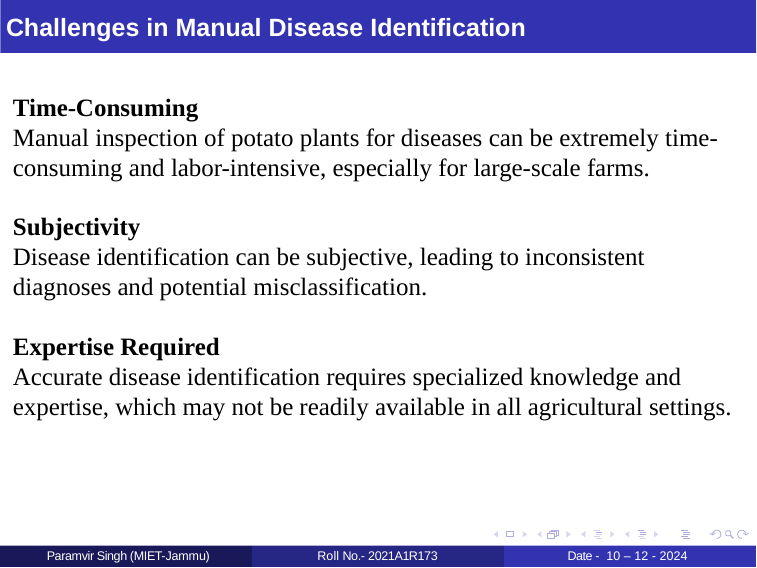

# Challenges in Manual Disease Identification
Time-Consuming
Manual inspection of potato plants for diseases can be extremely time-consuming and labor-intensive, especially for large-scale farms.

Subjectivity
Disease identification can be subjective, leading to inconsistent diagnoses and potential misclassification.

Expertise Required
Accurate disease identification requires specialized knowledge and expertise, which may not be readily available in all agricultural settings.

Paramvir Singh (MIET-Jammu)
Roll No.- 2021A1R173
Date -  10 – 12 - 2024